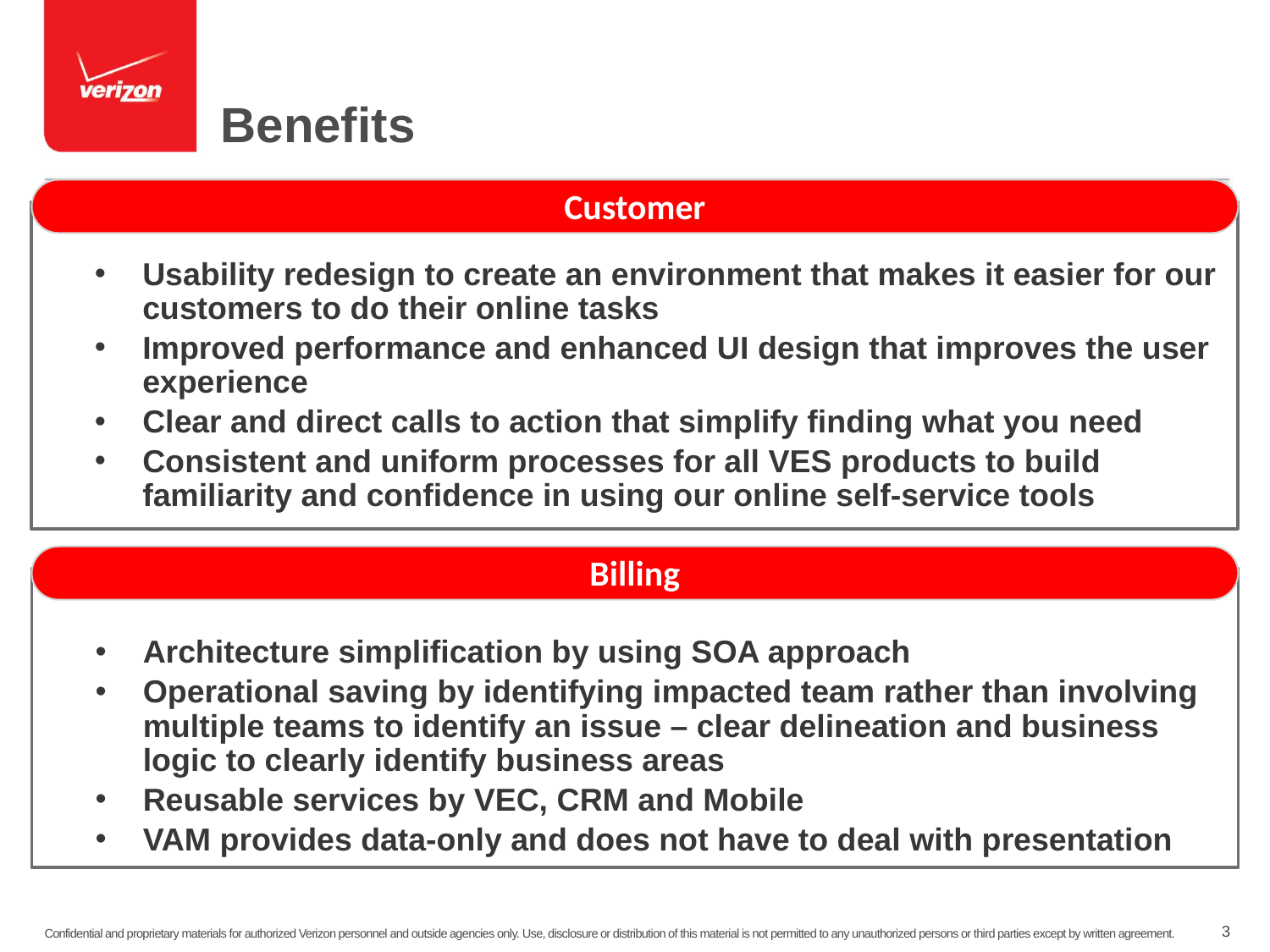

# Benefits
Customer
Iry

Usability redesign to create an environment that makes it easier for our customers to do their online tasks
Improved performance and enhanced UI design that improves the user experience
Clear and direct calls to action that simplify finding what you need
Consistent and uniform processes for all VES products to build familiarity and confidence in using our online self-service tools

Billing
Iry

Architecture simplification by using SOA approach
Operational saving by identifying impacted team rather than involving multiple teams to identify an issue – clear delineation and business logic to clearly identify business areas
Reusable services by VEC, CRM and Mobile
VAM provides data-only and does not have to deal with presentation